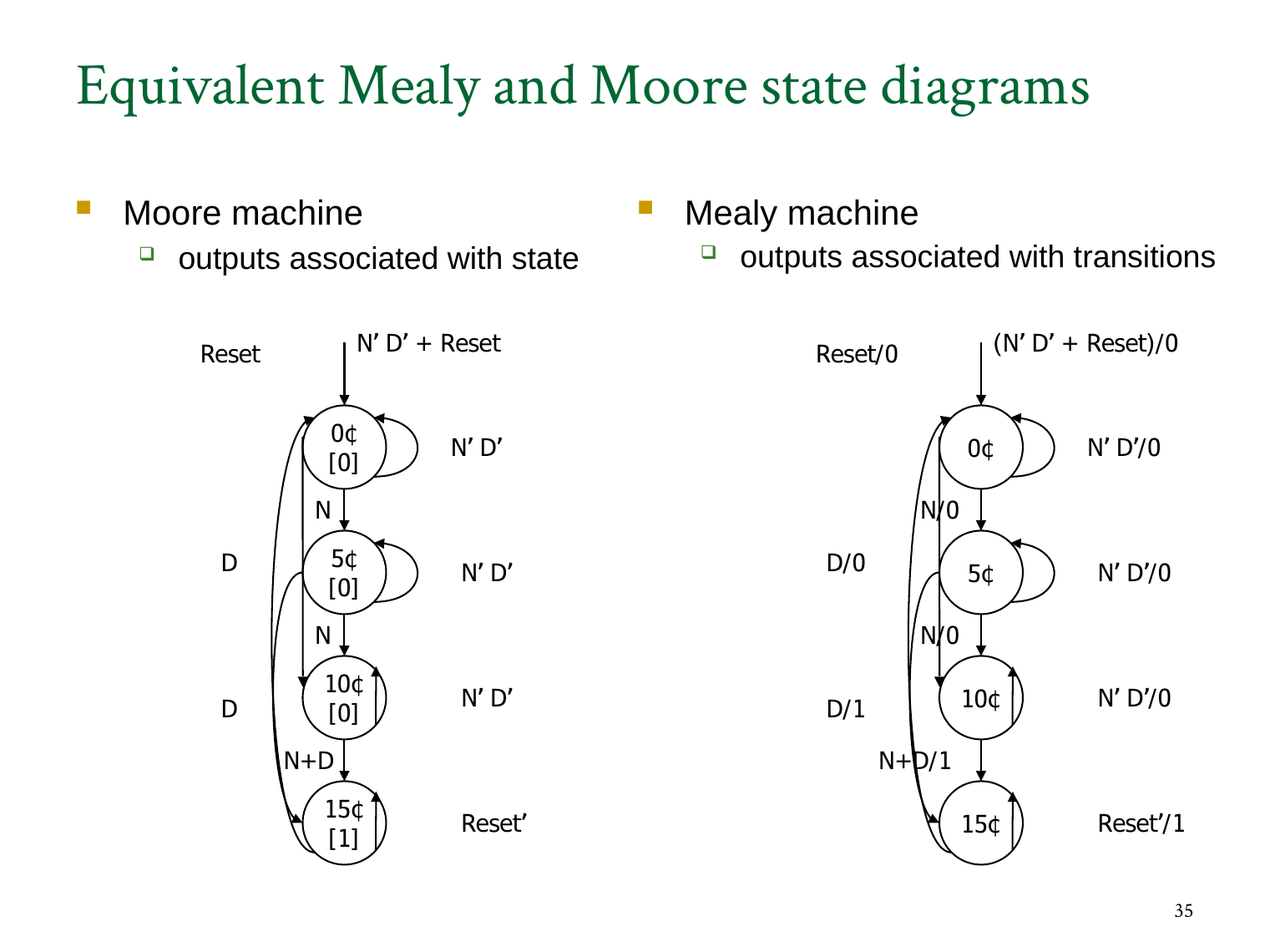

# Equivalent Mealy and Moore state diagrams
Moore machine
outputs associated with state
Mealy machine
outputs associated with transitions
N’ D’ + Reset
Reset
0¢
[0]
N’ D’
N
5¢
[0]
D
N’ D’
N
10¢
[0]
N’ D’
D
N+D
15¢
[1]
Reset’
(N’ D’ + Reset)/0
Reset/0
0¢
N’ D’/0
N/0
5¢
D/0
N’ D’/0
N/0
10¢
N’ D’/0
D/1
N+D/1
15¢
Reset’/1
35